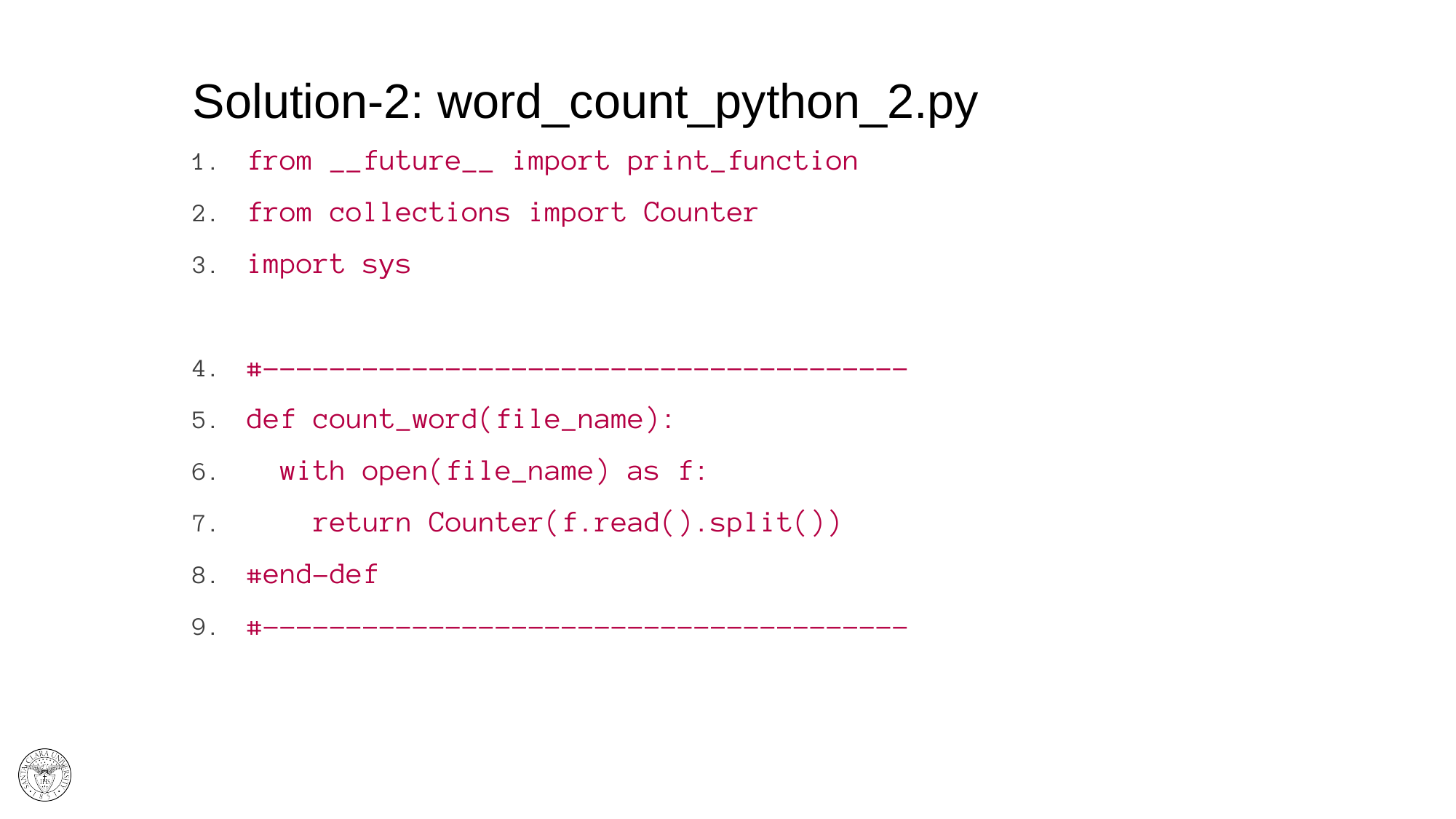

# Solution-2: word_count_python_2.py
from __future__ import print_function
from collections import Counter
import sys

#---------------------------------------
def count_word(file_name):
  with open(file_name) as f:
    return Counter(f.read().split())
#end-def
#---------------------------------------